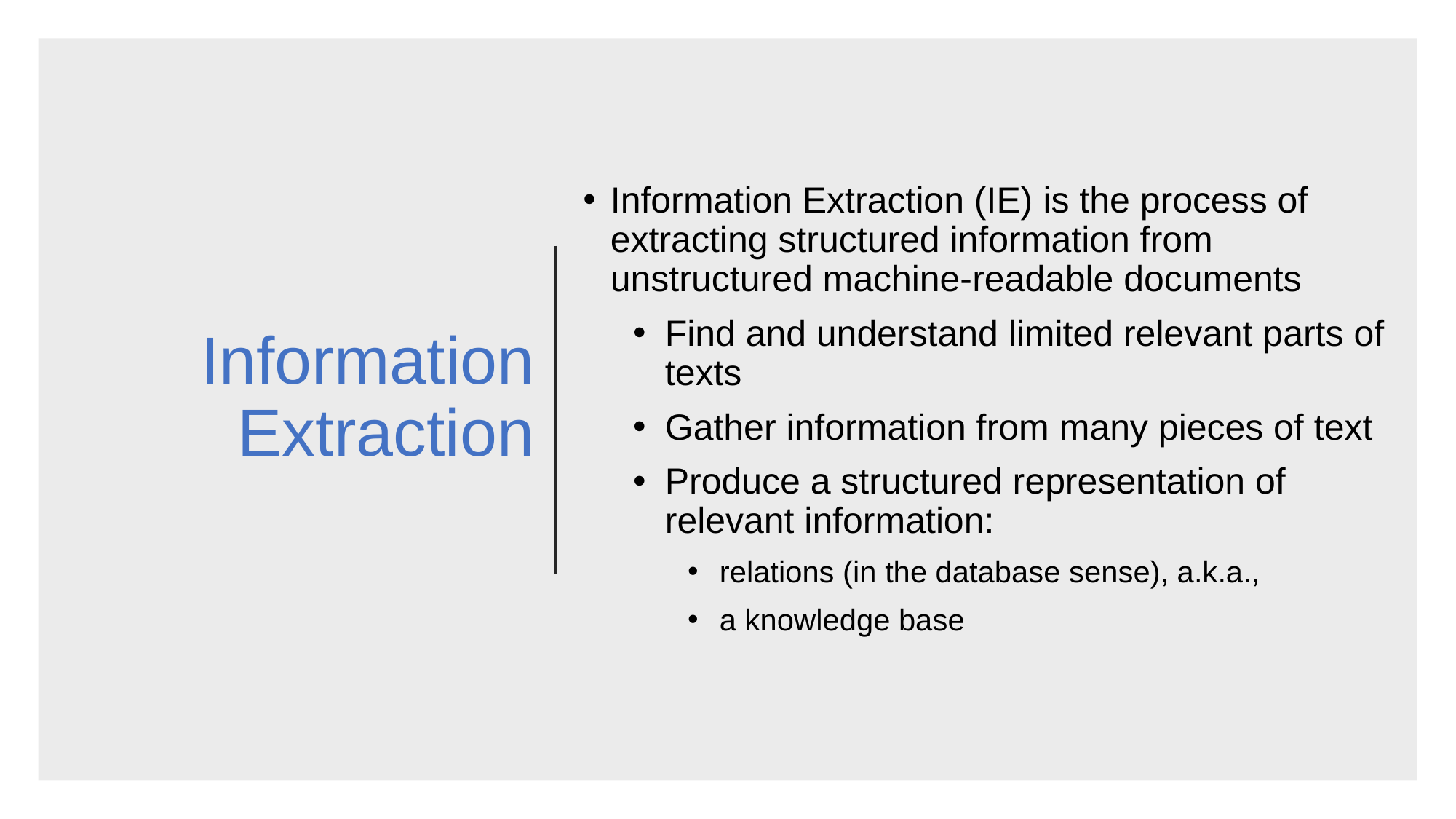

# Information Extraction
Information Extraction (IE) is the process of extracting structured information from unstructured machine-readable documents
Find and understand limited relevant parts of texts
Gather information from many pieces of text
Produce a structured representation of relevant information:
relations (in the database sense), a.k.a.,
a knowledge base